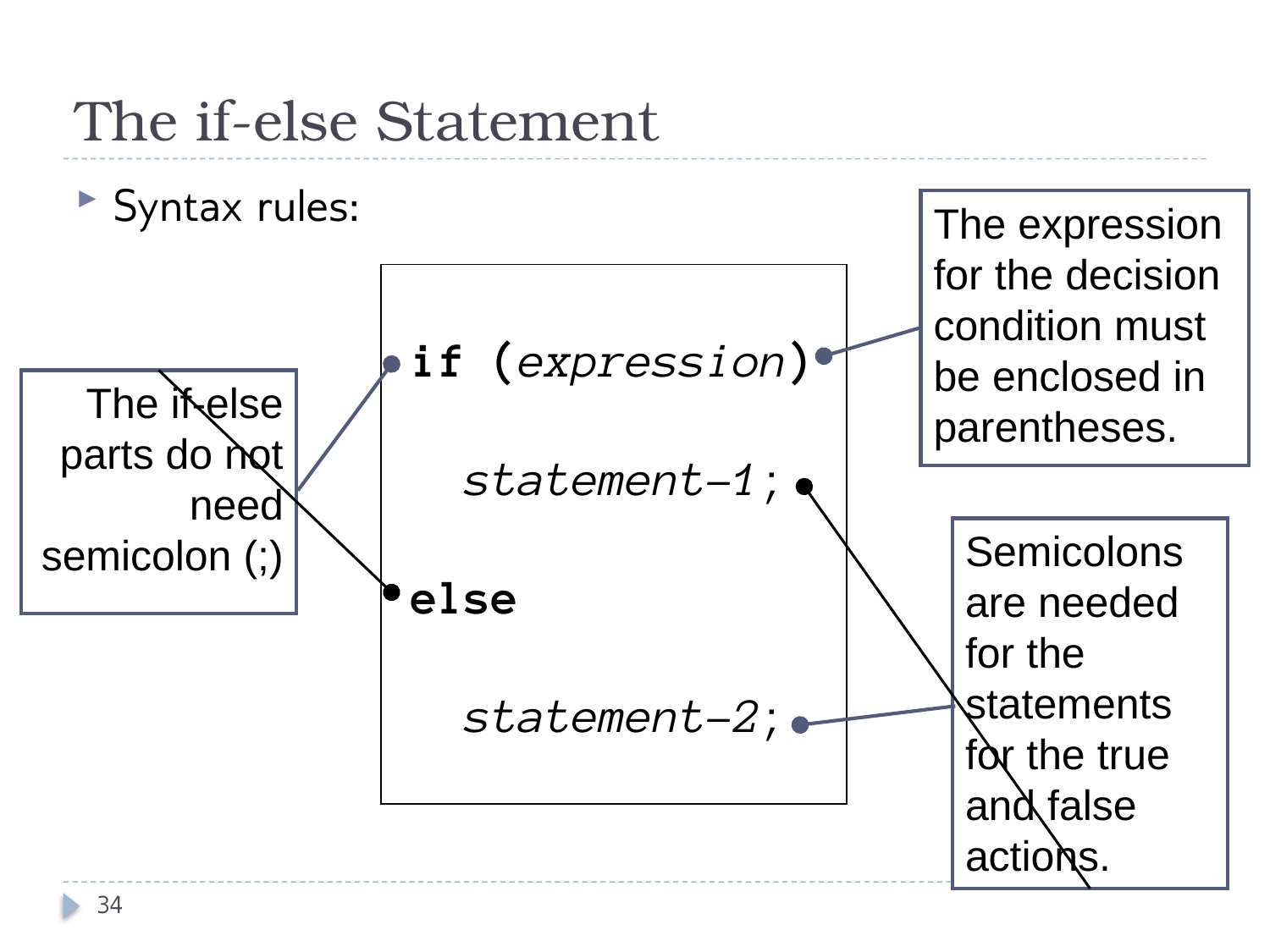

# The if-else Statement
Syntax rules:

The expression for the decision condition must be enclosed in parentheses.

 if (expression)

   statement-1;

 else

   statement-2;
The if-else parts do not need semicolon (;)
Semicolons  are needed for the statements for the true and false actions.
34